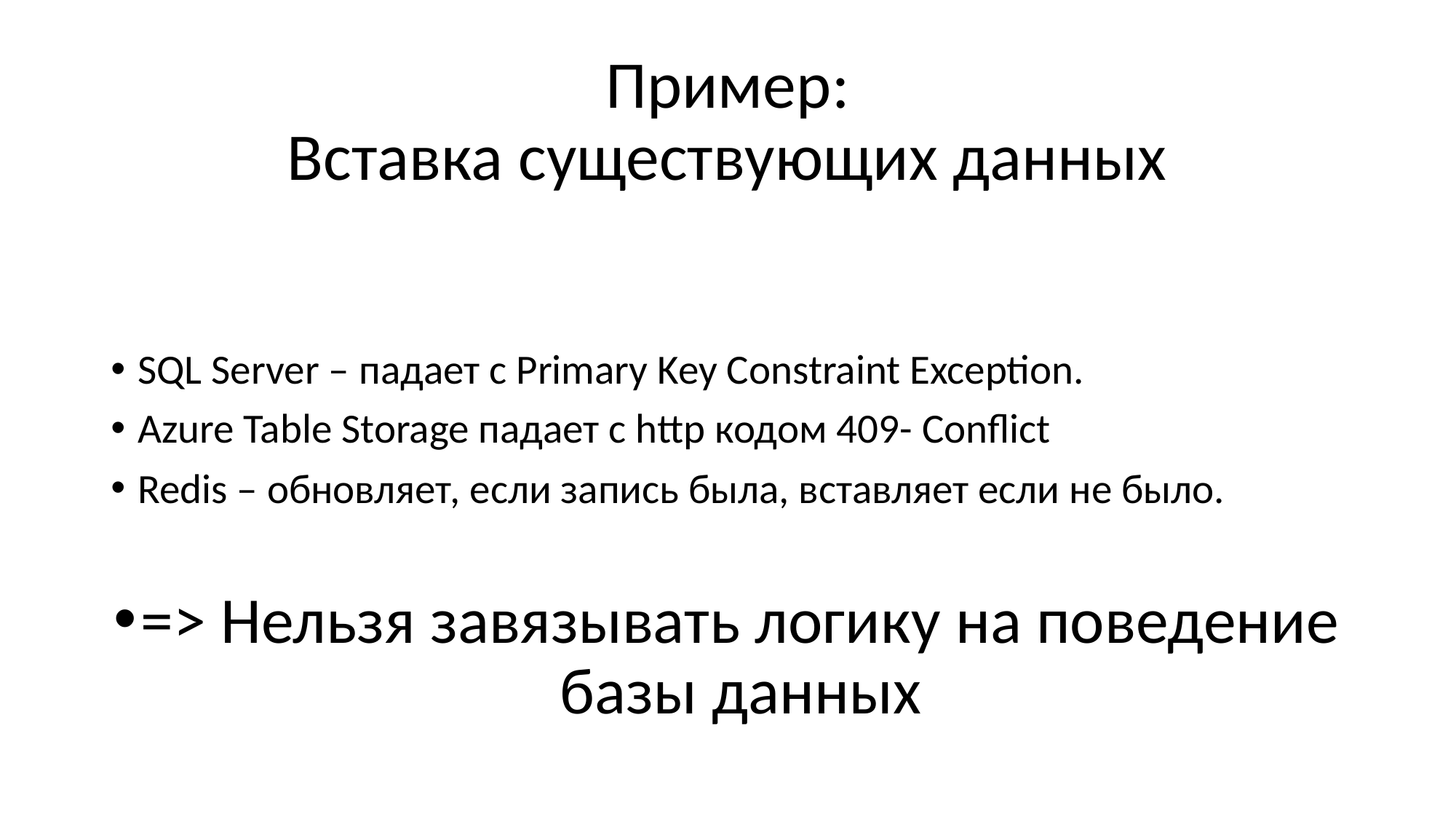

# Пример: Вставка существующих данных

SQL Server – падает с Primary Key Constraint Exception.
Azure Table Storage падает с http кодом 409- Conflict
Redis – обновляет, если запись была, вставляет если не было.

=> Нельзя завязывать логику на поведение базы данных